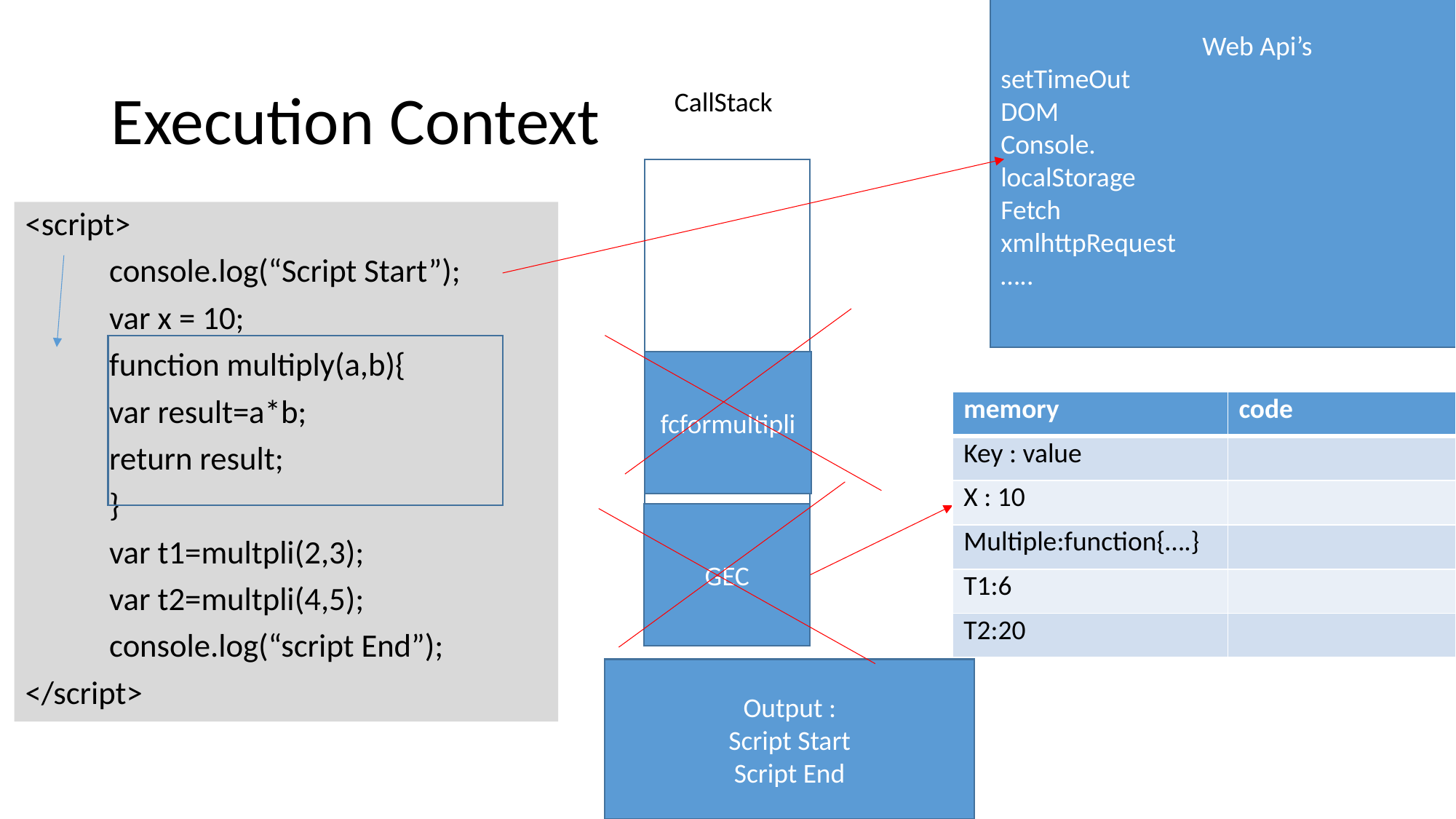

Web Api’s
setTimeOut
DOM
Console.
localStorage
Fetch
xmlhttpRequest
…..
# Execution Context
CallStack

<script>
	console.log(“Script Start”);
	var x = 10;
	function multiply(a,b){
	var result=a*b;
		return result;
	}
	var t1=multpli(2,3);
	var t2=multpli(4,5);
	console.log(“script End”);
</script>

fcformultipli
| memory | code |
| --- | --- |
| Key : value |  |
| X : 10 |  |
| Multiple:function{….} |  |
| T1:6 |  |
| T2:20 |  |
GEC
Output :
Script Start
Script End